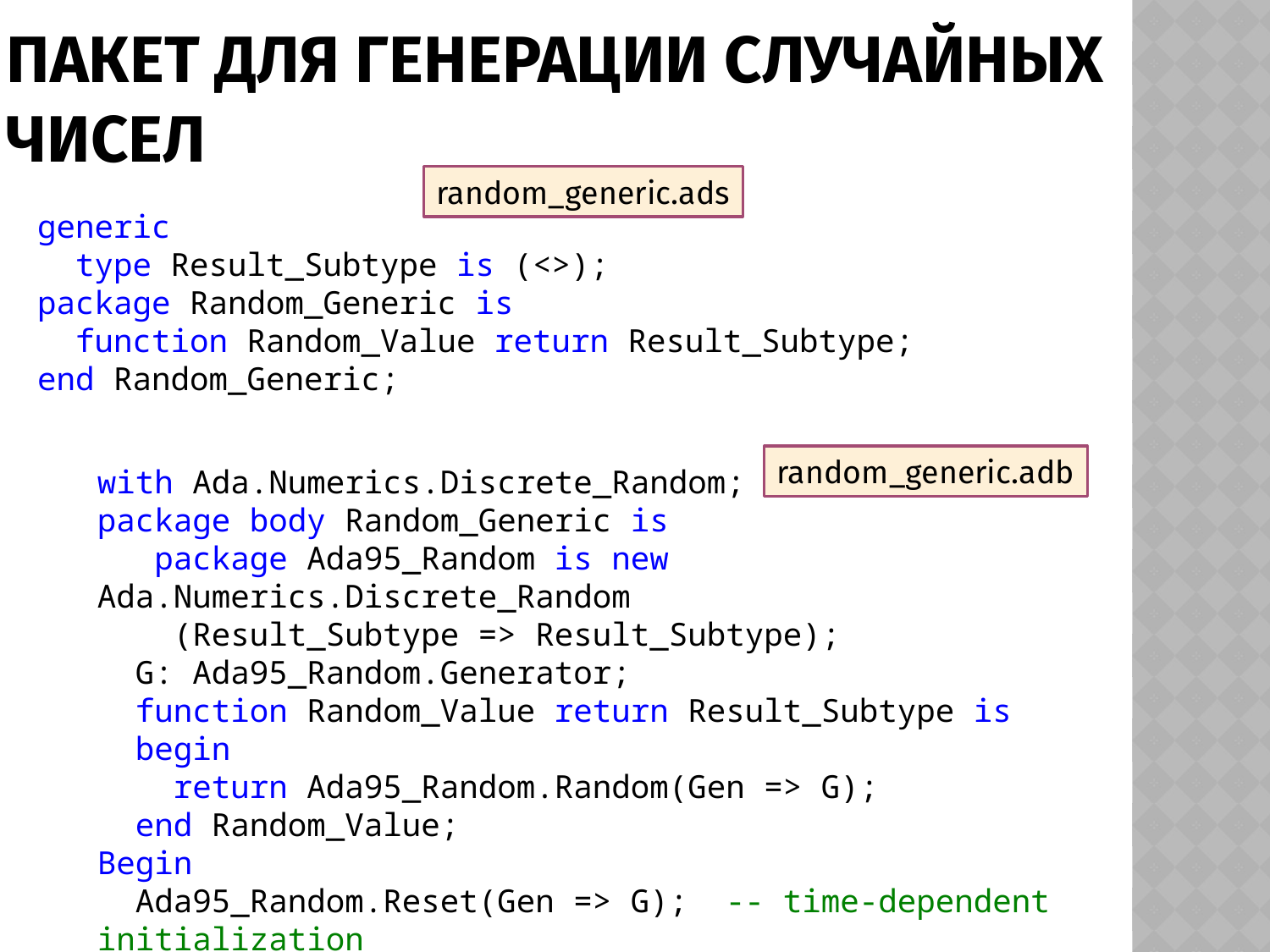

# Пакет для генерации случайных чисел
random_generic.ads
generic
  type Result_Subtype is (<>);
package Random_Generic is
  function Random_Value return Result_Subtype;
end Random_Generic;
random_generic.adb
with Ada.Numerics.Discrete_Random;
package body Random_Generic is
   package Ada95_Random is new Ada.Numerics.Discrete_Random
    (Result_Subtype => Result_Subtype);
  G: Ada95_Random.Generator;
  function Random_Value return Result_Subtype is
  begin
    return Ada95_Random.Random(Gen => G);
  end Random_Value;
Begin
  Ada95_Random.Reset(Gen => G);  -- time-dependent initialization
end Random_Generic;